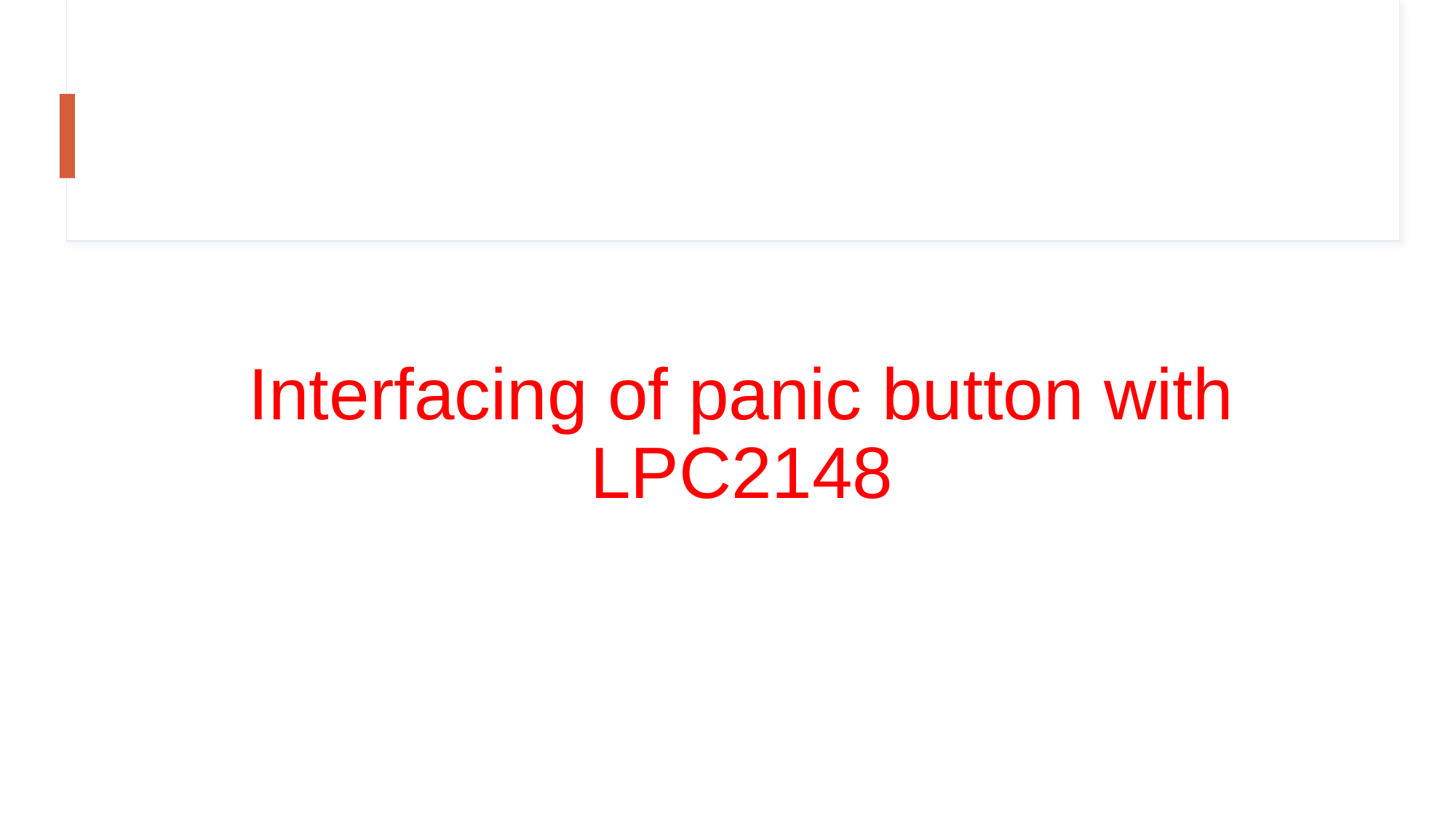

# Interfacing of panic button with LPC2148